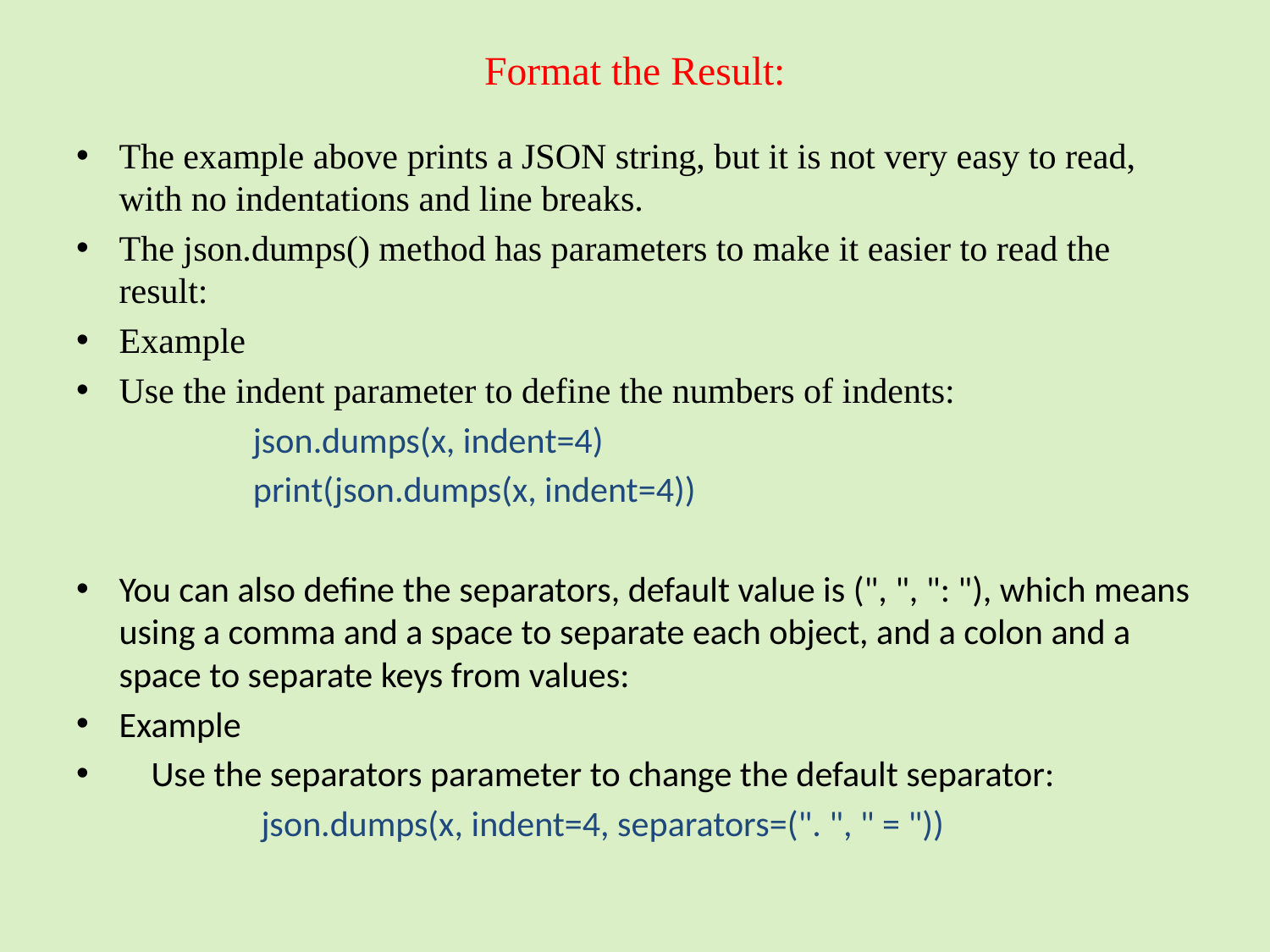

# Format the Result:
The example above prints a JSON string, but it is not very easy to read, with no indentations and line breaks.
The json.dumps() method has parameters to make it easier to read the result:
Example
Use the indent parameter to define the numbers of indents:
                      json.dumps(x, indent=4)
                      print(json.dumps(x, indent=4))

You can also define the separators, default value is (", ", ": "), which means using a comma and a space to separate each object, and a colon and a space to separate keys from values:
Example
    Use the separators parameter to change the default separator:
                       json.dumps(x, indent=4, separators=(". ", " = "))